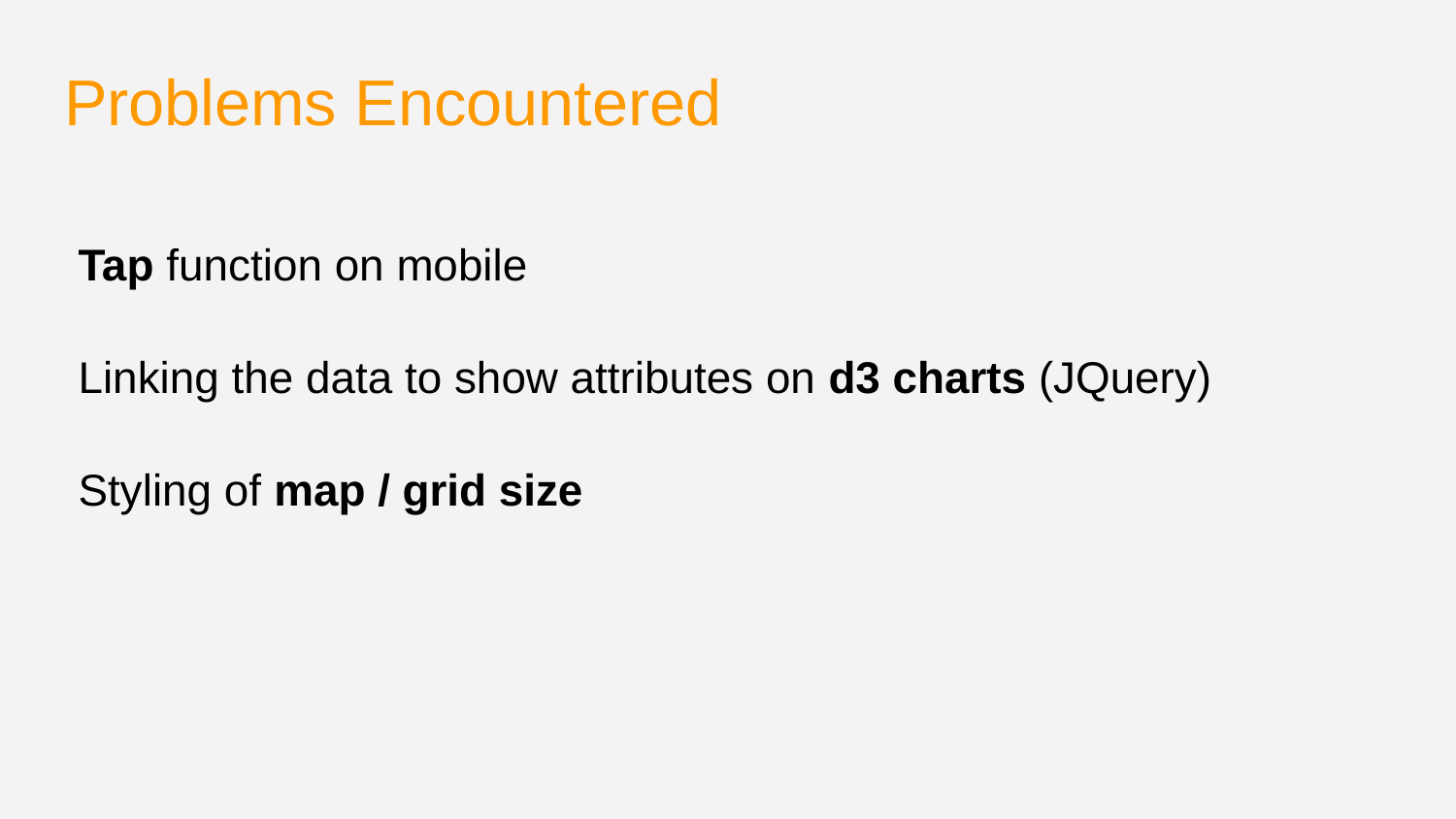

# Problems Encountered
Tap function on mobile
Linking the data to show attributes on d3 charts (JQuery)
Styling of map / grid size